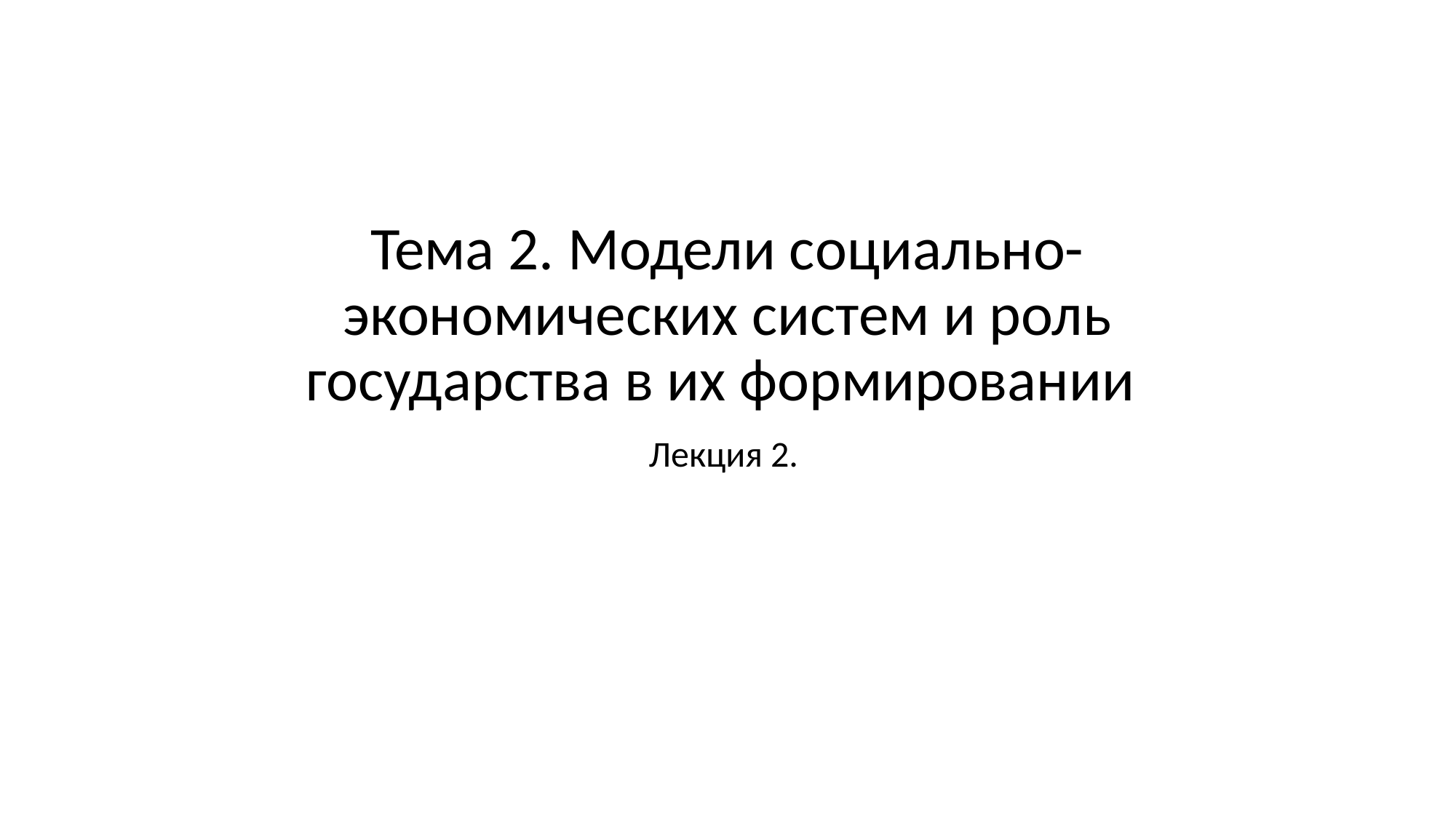

# Тема 2. Модели социально-экономических систем и роль государства в их формировании
Лекция 2.